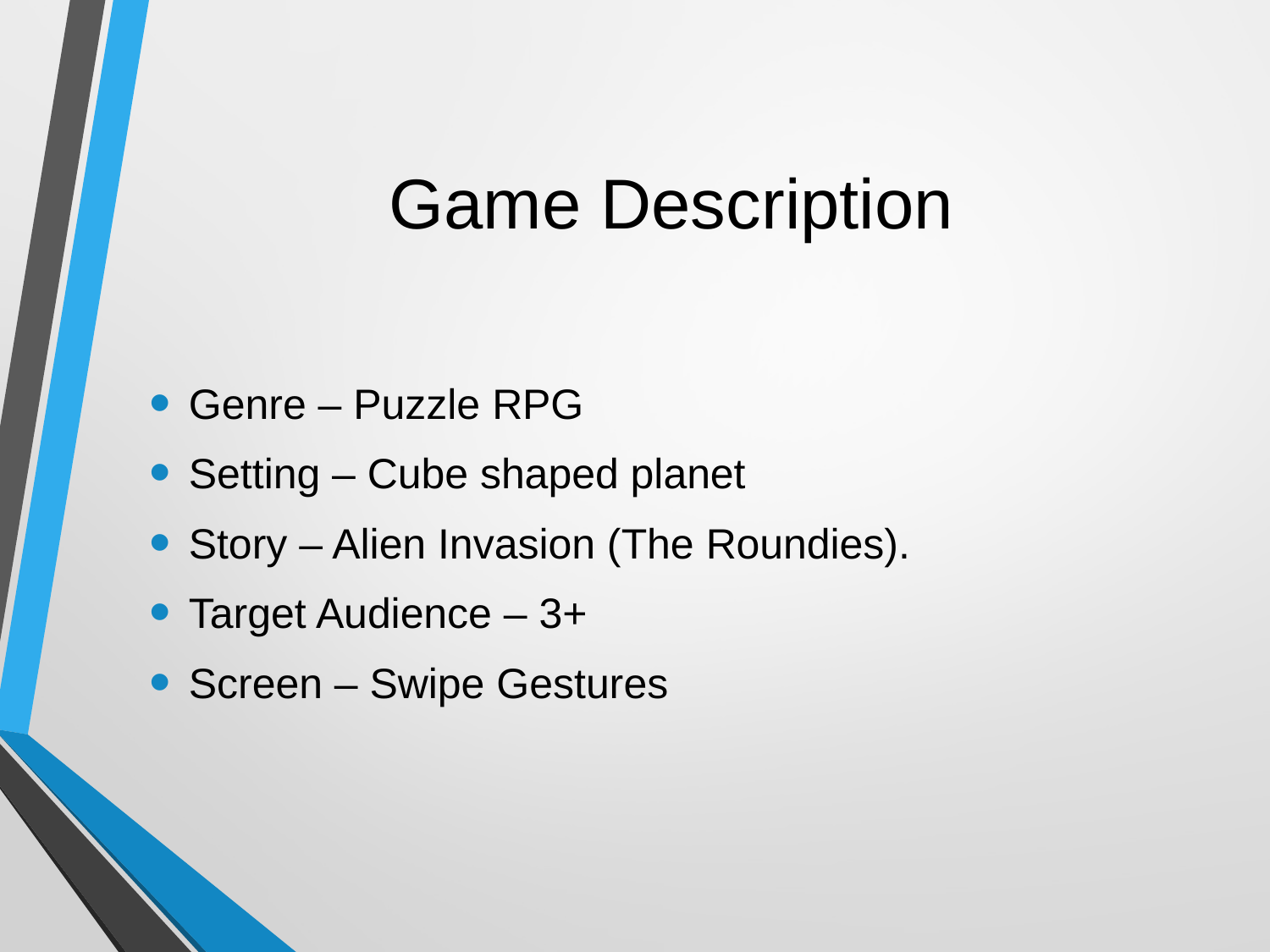

# Game Description
Genre – Puzzle RPG
Setting – Cube shaped planet
Story – Alien Invasion (The Roundies).
Target Audience – 3+
Screen – Swipe Gestures